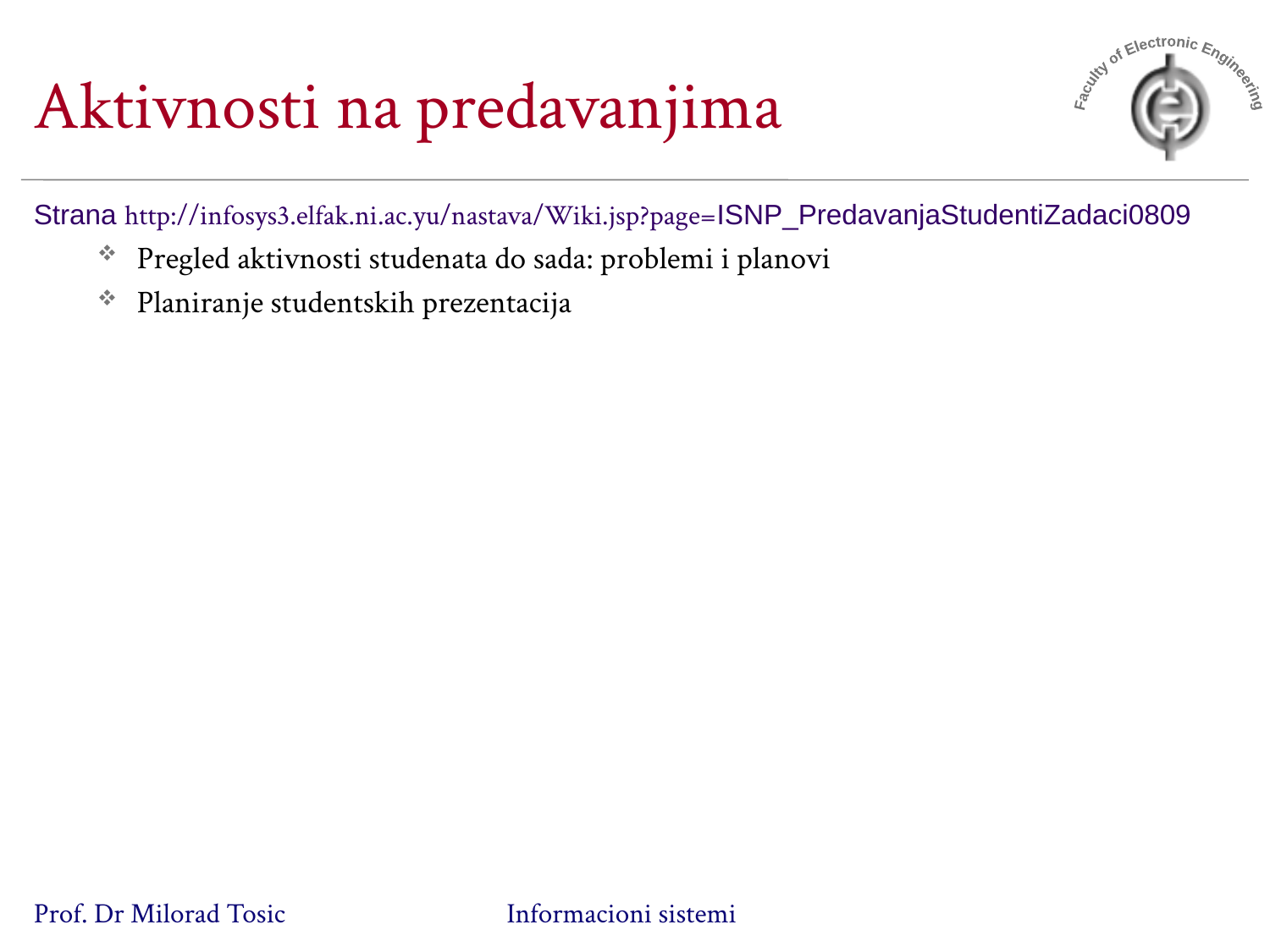

# Aktivnosti na predavanjima
Strana http://infosys3.elfak.ni.ac.yu/nastava/Wiki.jsp?page=ISNP_PredavanjaStudentiZadaci0809
Pregled aktivnosti studenata do sada: problemi i planovi
Planiranje studentskih prezentacija

Prof. Dr Milorad Tosic                                   Informacioni sistemi